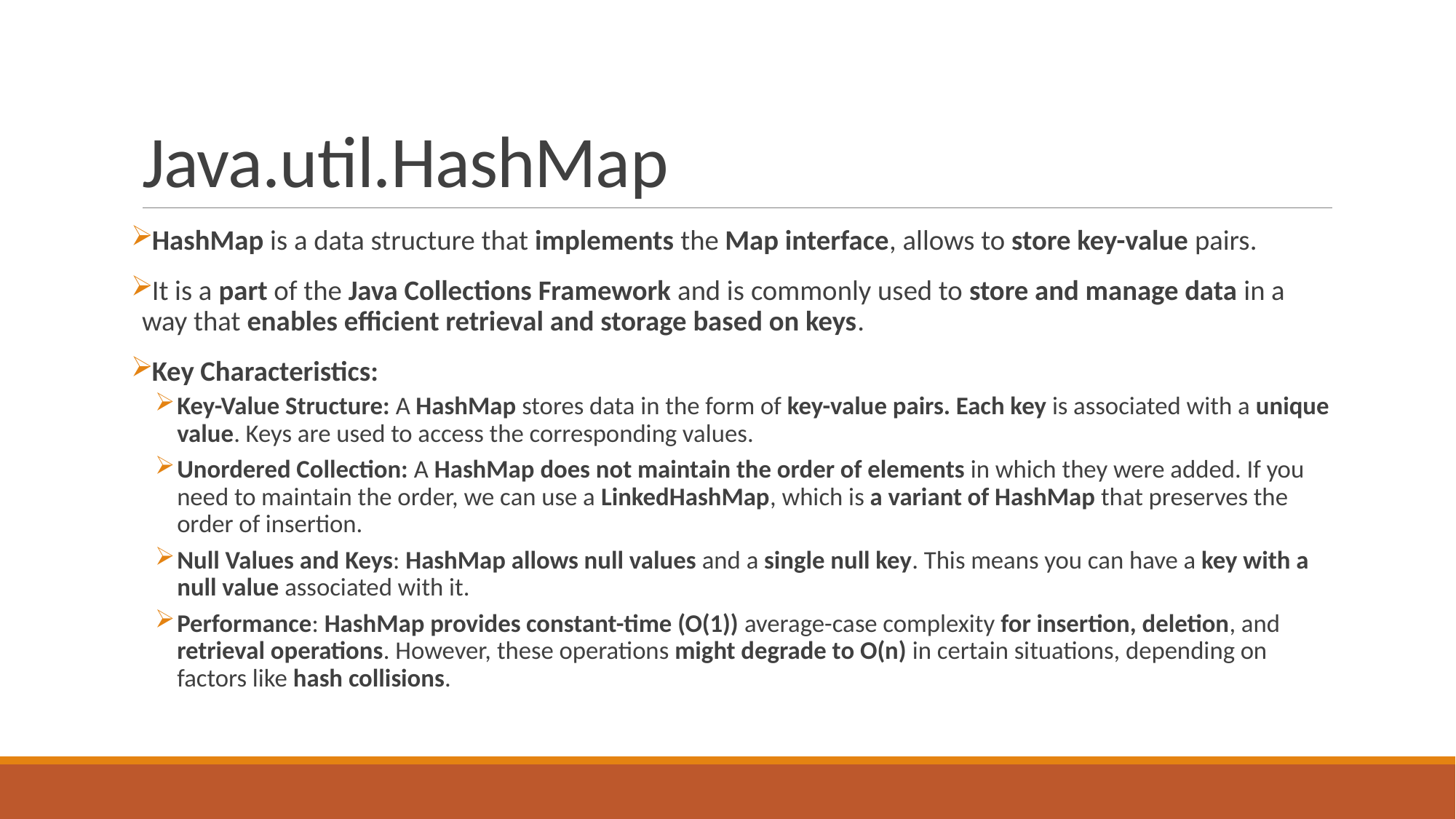

# Java.util.HashMap
HashMap is a data structure that implements the Map interface, allows to store key-value pairs.
It is a part of the Java Collections Framework and is commonly used to store and manage data in a way that enables efficient retrieval and storage based on keys.
Key Characteristics:
Key-Value Structure: A HashMap stores data in the form of key-value pairs. Each key is associated with a unique value. Keys are used to access the corresponding values.
Unordered Collection: A HashMap does not maintain the order of elements in which they were added. If you need to maintain the order, we can use a LinkedHashMap, which is a variant of HashMap that preserves the order of insertion.
Null Values and Keys: HashMap allows null values and a single null key. This means you can have a key with a null value associated with it.
Performance: HashMap provides constant-time (O(1)) average-case complexity for insertion, deletion, and retrieval operations. However, these operations might degrade to O(n) in certain situations, depending on factors like hash collisions.